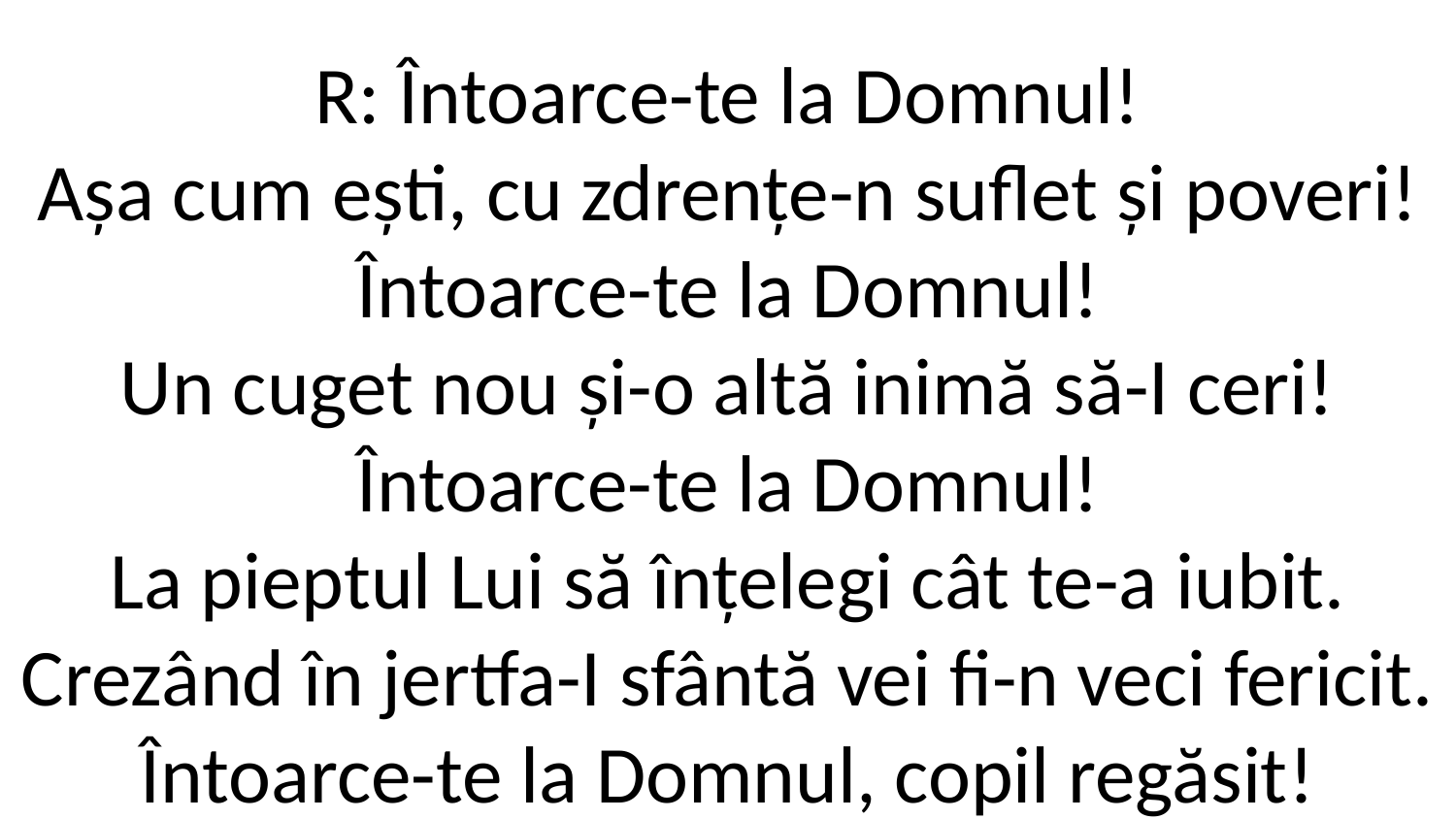

R: Întoarce-te la Domnul!
Așa cum ești, cu zdrențe-n suflet și poveri!
Întoarce-te la Domnul!
Un cuget nou și-o altă inimă să-I ceri!
Întoarce-te la Domnul!
La pieptul Lui să înțelegi cât te-a iubit.
Crezând în jertfa-I sfântă vei fi-n veci fericit.
Întoarce-te la Domnul, copil regăsit!